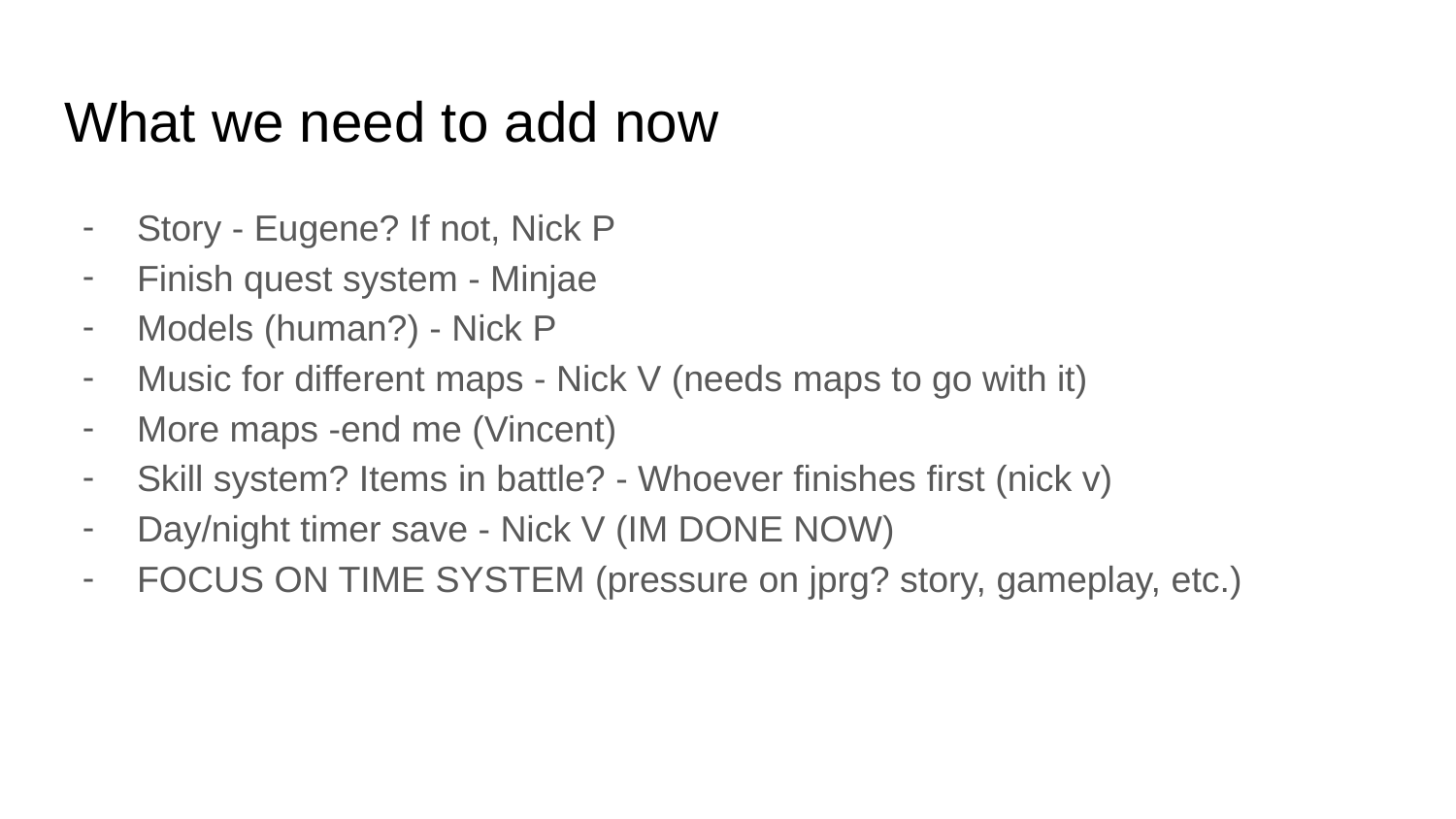

# What we need to add now
Story - Eugene? If not, Nick P
Finish quest system - Minjae
Models (human?) - Nick P
Music for different maps - Nick V (needs maps to go with it)
More maps -end me (Vincent)
Skill system? Items in battle? - Whoever finishes first (nick v)
Day/night timer save - Nick V (IM DONE NOW)
FOCUS ON TIME SYSTEM (pressure on jprg? story, gameplay, etc.)